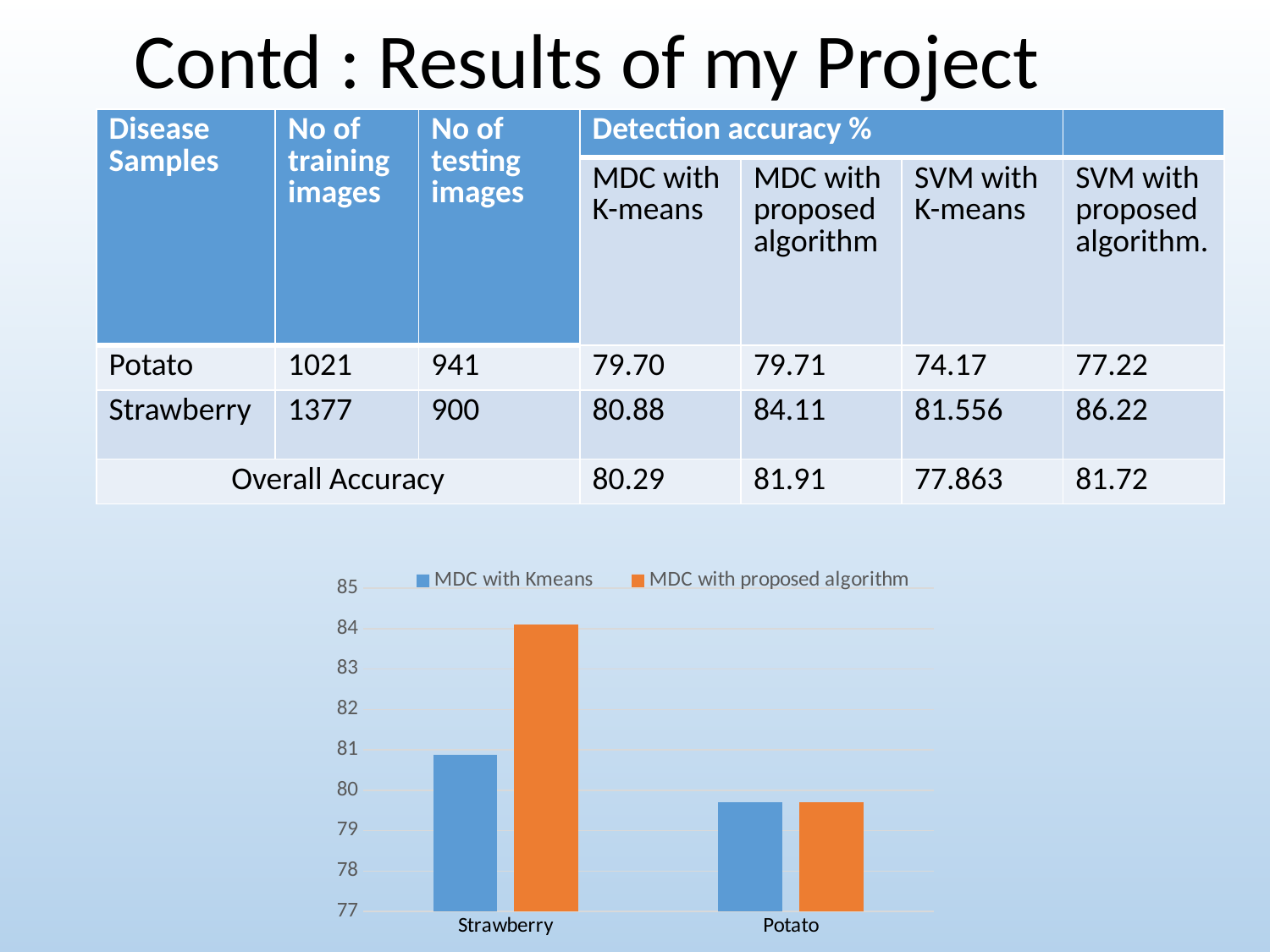

# Contd : Results of my Project
| Disease Samples | No of training images | No of testing images | Detection accuracy % |  |  |  |
| --- | --- | --- | --- | --- | --- | --- |
|  |  |  | MDC with K-means | MDC with proposed algorithm | SVM with K-means | SVM with proposed algorithm. |
| Potato | 1021 | 941 | 79.70 | 79.71 | 74.17 | 77.22 |
| Strawberry | 1377 | 900 | 80.88 | 84.11 | 81.556 | 86.22 |
| Overall Accuracy |  |  | 80.29 | 81.91 | 77.863 | 81.72 |

### Chart

| Category | MDC with Kmeans | MDC with proposed algorithm |
|---|---|---|
| Strawberry | 80.88 | 84.11 |
| Potato | 79.7 | 79.71 |